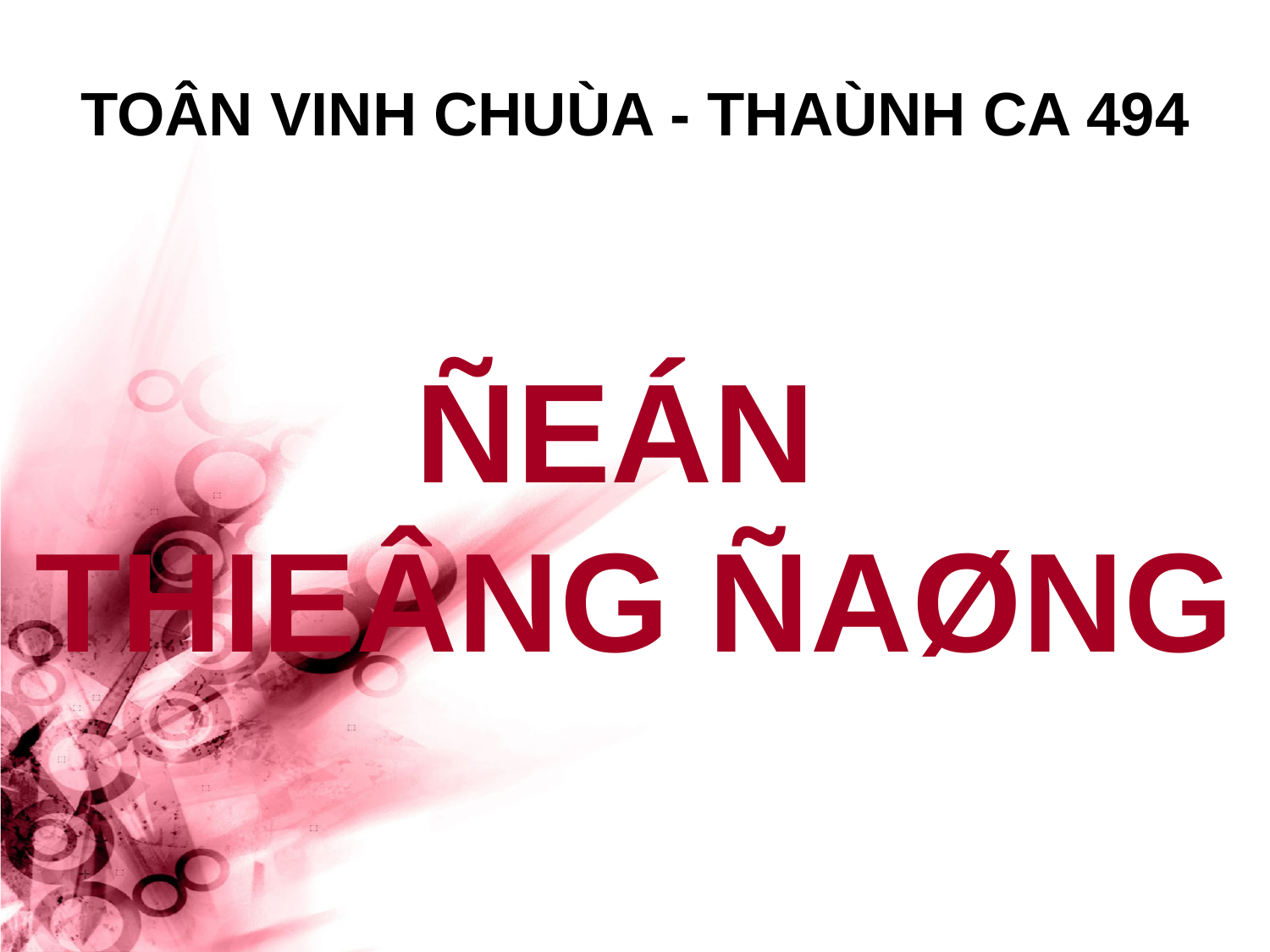

# TOÂN VINH CHUÙA - THAÙNH CA 494
ÑEÁN
THIEÂNG ÑAØNG